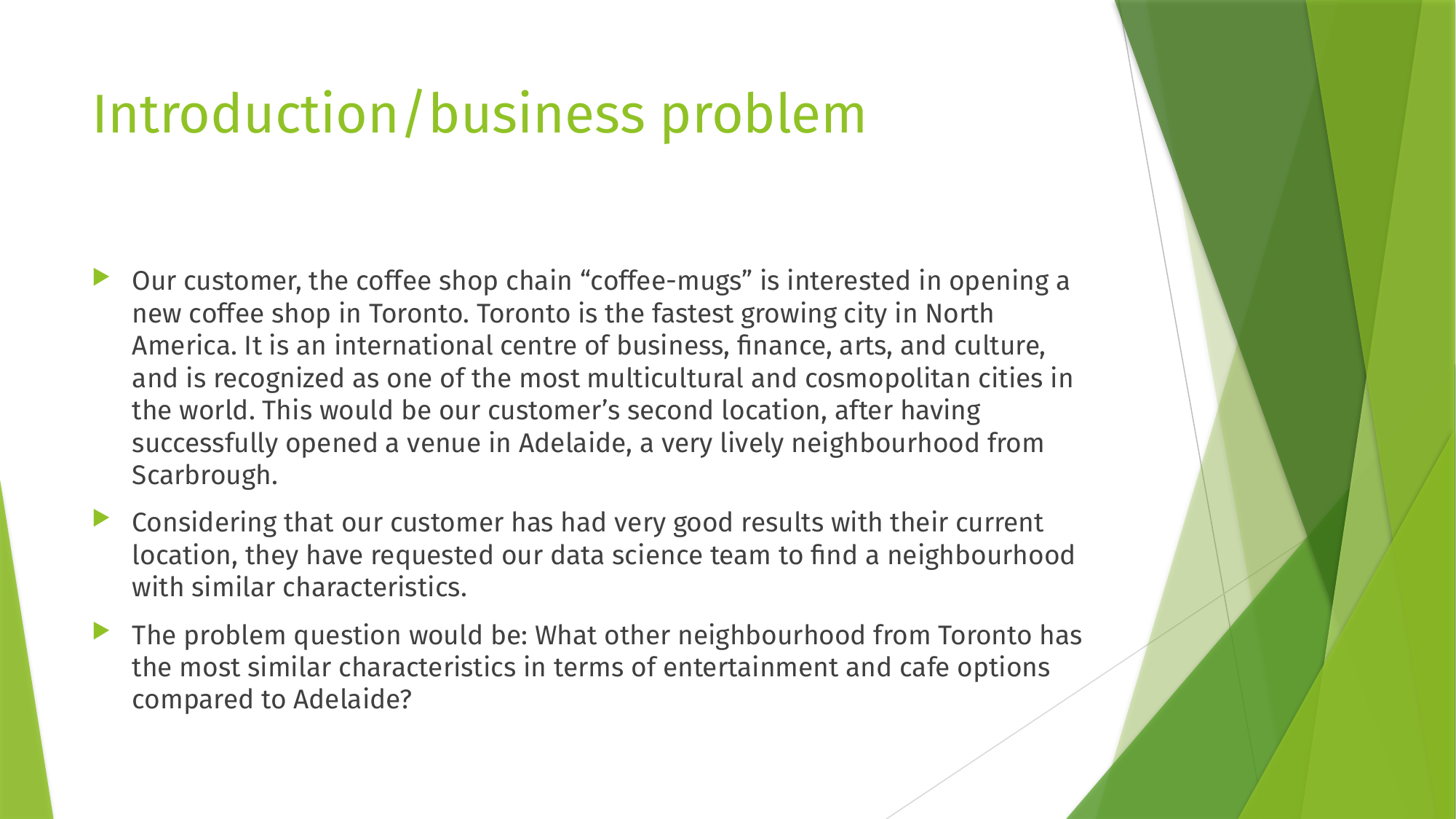

# Introduction/business problem
Our customer, the coffee shop chain “coffee-mugs” is interested in opening a new coffee shop in Toronto. Toronto is the fastest growing city in North America. It is an international centre of business, finance, arts, and culture, and is recognized as one of the most multicultural and cosmopolitan cities in the world. This would be our customer’s second location, after having successfully opened a venue in Adelaide, a very lively neighbourhood from Scarbrough.
Considering that our customer has had very good results with their current location, they have requested our data science team to find a neighbourhood with similar characteristics.
The problem question would be: What other neighbourhood from Toronto has the most similar characteristics in terms of entertainment and cafe options compared to Adelaide?